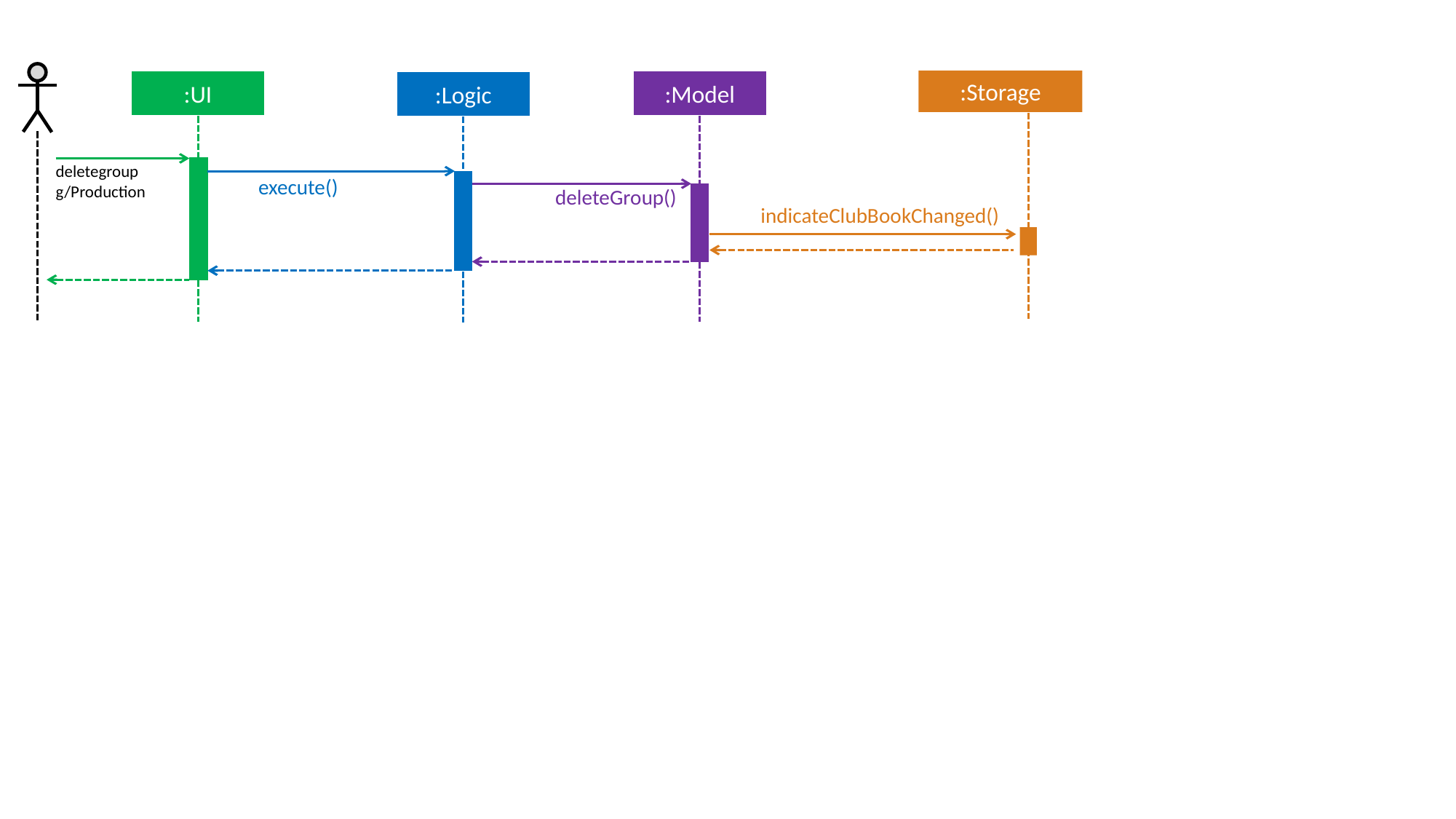

:Storage
:UI
:Model
:Logic

deletegroup
g/Production

execute()
deleteGroup()

indicateClubBookChanged()